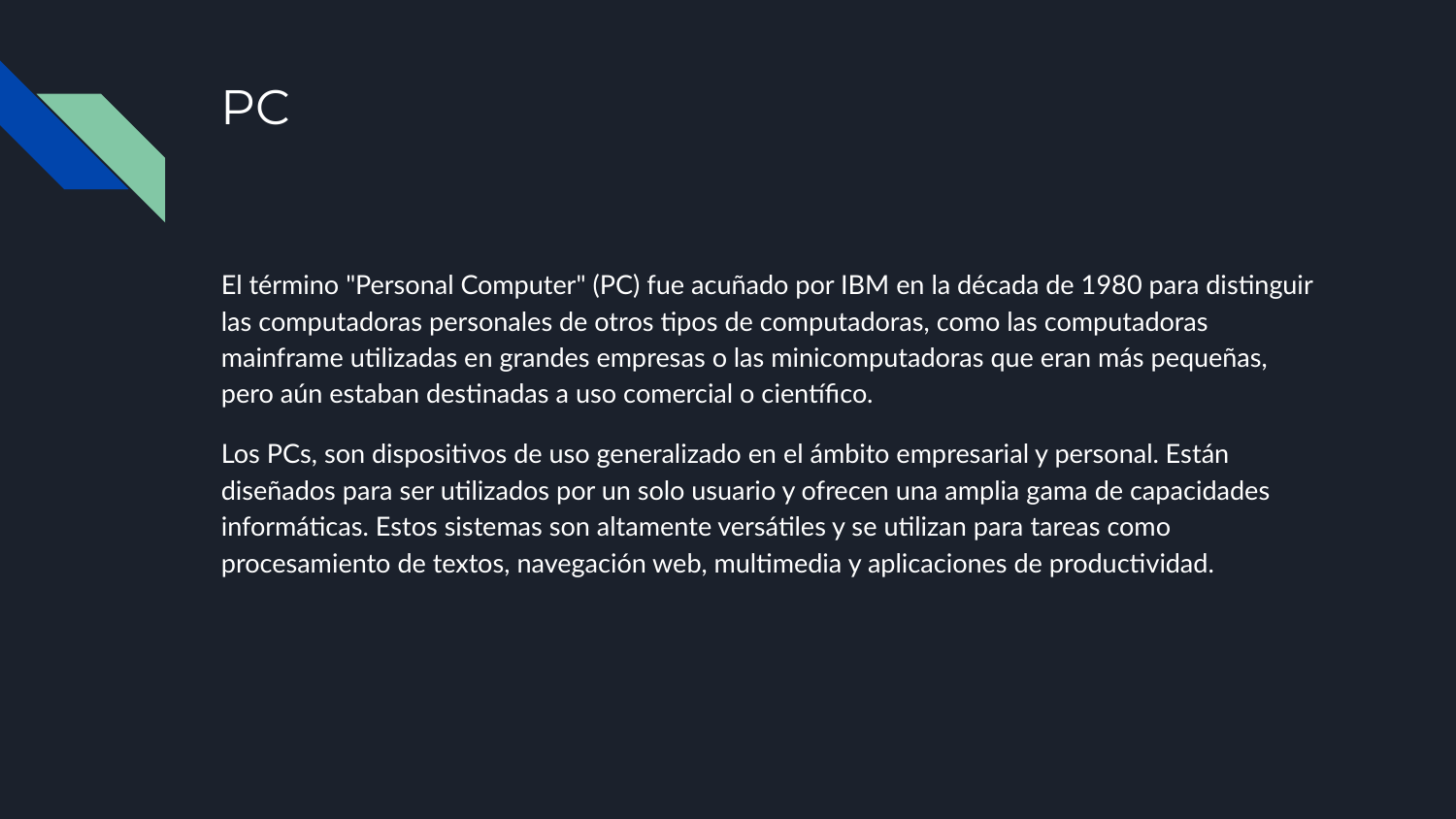

# PC
El término "Personal Computer" (PC) fue acuñado por IBM en la década de 1980 para distinguir las computadoras personales de otros tipos de computadoras, como las computadoras mainframe utilizadas en grandes empresas o las minicomputadoras que eran más pequeñas, pero aún estaban destinadas a uso comercial o científico.
Los PCs, son dispositivos de uso generalizado en el ámbito empresarial y personal. Están diseñados para ser utilizados por un solo usuario y ofrecen una amplia gama de capacidades informáticas. Estos sistemas son altamente versátiles y se utilizan para tareas como procesamiento de textos, navegación web, multimedia y aplicaciones de productividad.